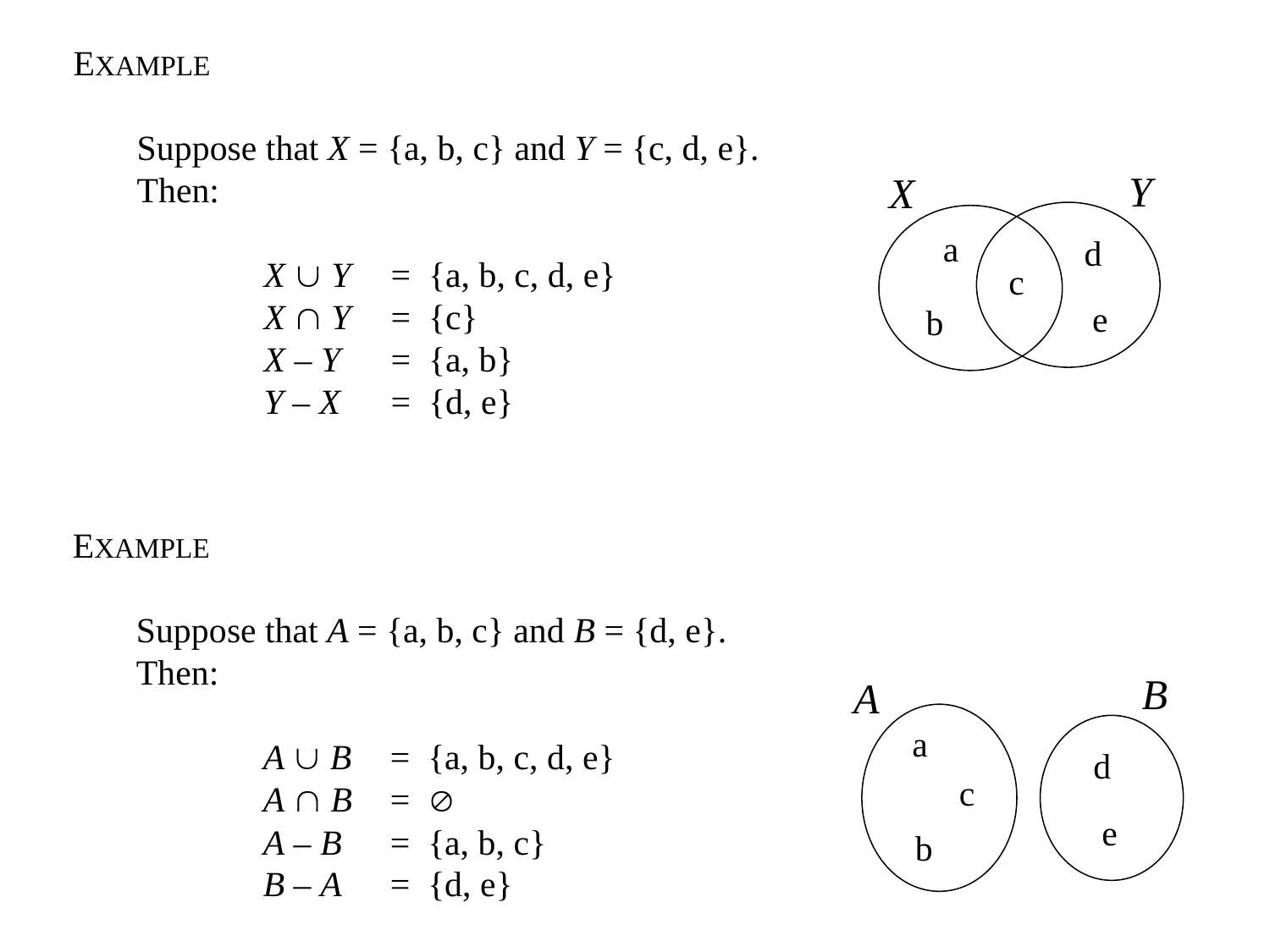

EXAMPLE

Suppose that X = {a, b, c} and Y = {c, d, e}.
Then:

	X ∪ Y	=  {a, b, c, d, e}
	X ∩ Y	=  {c}
	X – Y   	=  {a, b}
	Y – X 	=  {d, e}
Y
X

a
d
c
e
b
EXAMPLE

Suppose that A = {a, b, c} and B = {d, e}.
Then:

	A ∪ B	=  {a, b, c, d, e}
	A ∩ B	=  ∅
	A – B   	=  {a, b, c}
	B – A 	=  {d, e}
B
A

a
d
c
e
b